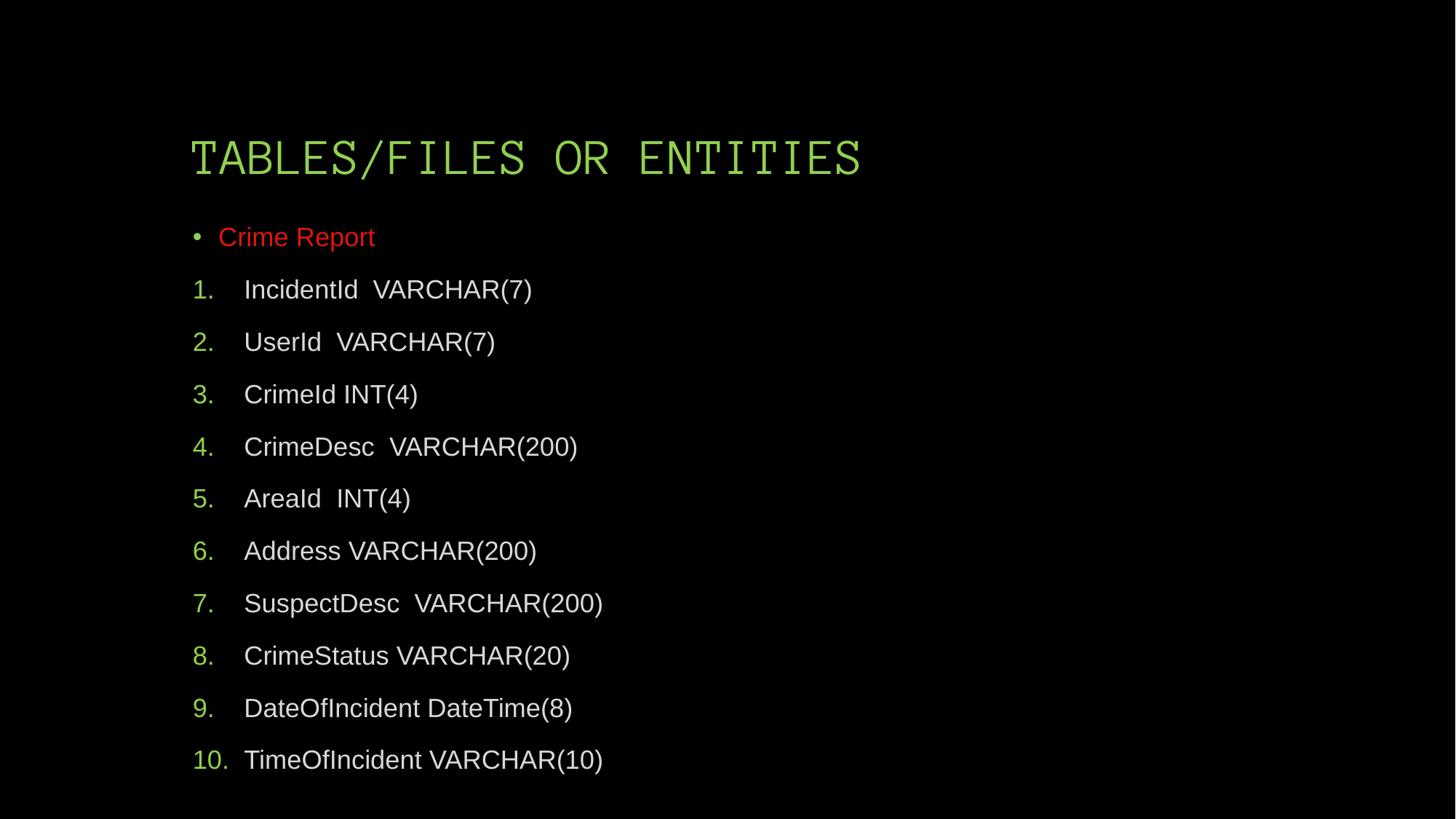

# TABLES/FILES OR ENTITIES
Crime Report
IncidentId  VARCHAR(7)
UserId  VARCHAR(7)
CrimeId INT(4)
CrimeDesc  VARCHAR(200)
AreaId  INT(4)
Address VARCHAR(200)
SuspectDesc  VARCHAR(200)
CrimeStatus VARCHAR(20)
DateOfIncident DateTime(8)
TimeOfIncident VARCHAR(10)